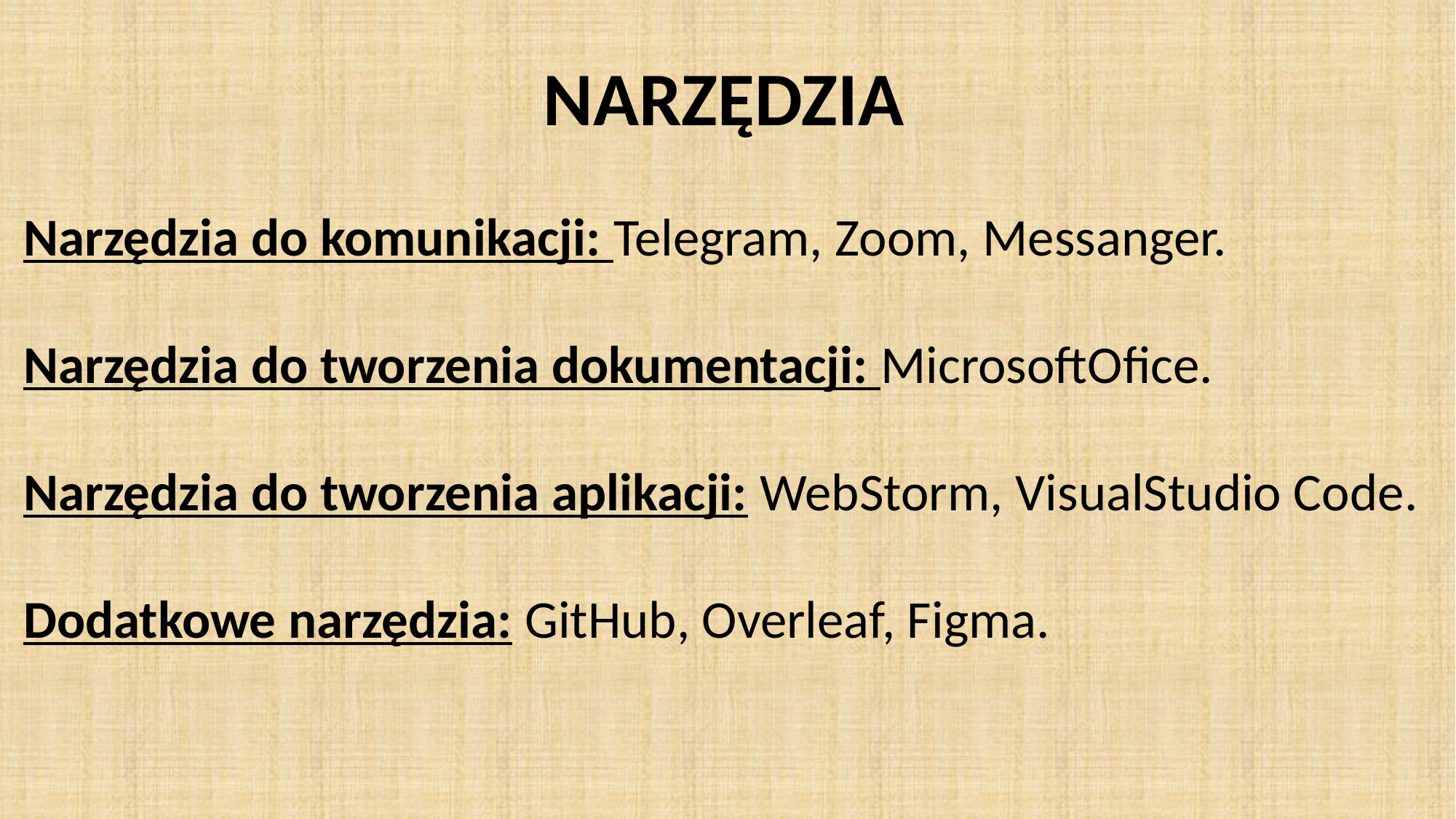

NARZĘDZIA
Narzędzia do komunikacji: Telegram, Zoom, Messanger.

Narzędzia do tworzenia dokumentacji: MicrosoftOfice.

Narzędzia do tworzenia aplikacji: WebStorm, VisualStudio Code.

Dodatkowe narzędzia: GitHub, Overleaf, Figma.